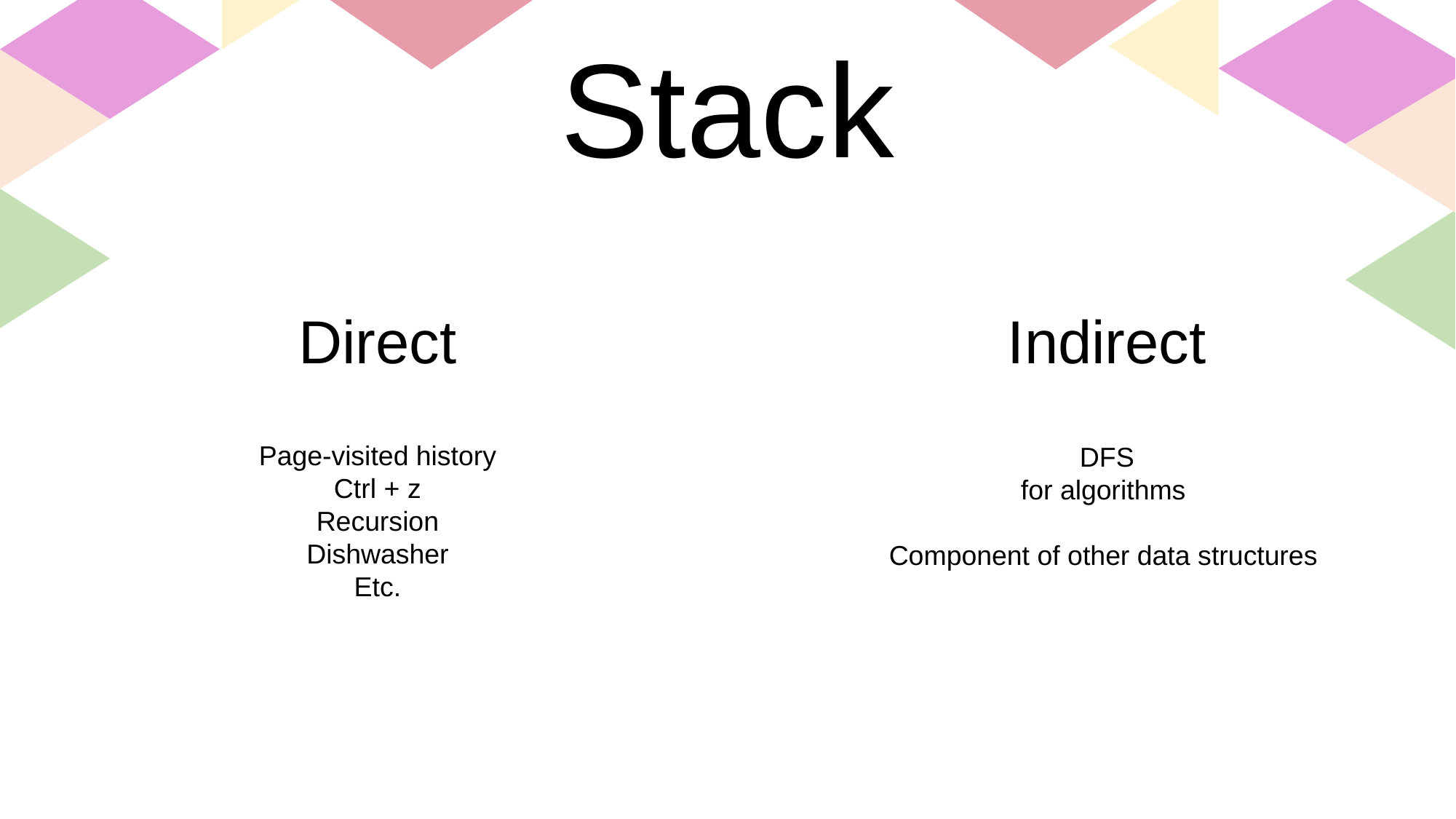

Stack

Direct
Indirect
Page-visited history
Ctrl + z
Recursion
Dishwasher
Etc.
DFS
for algorithms

Component of other data structures